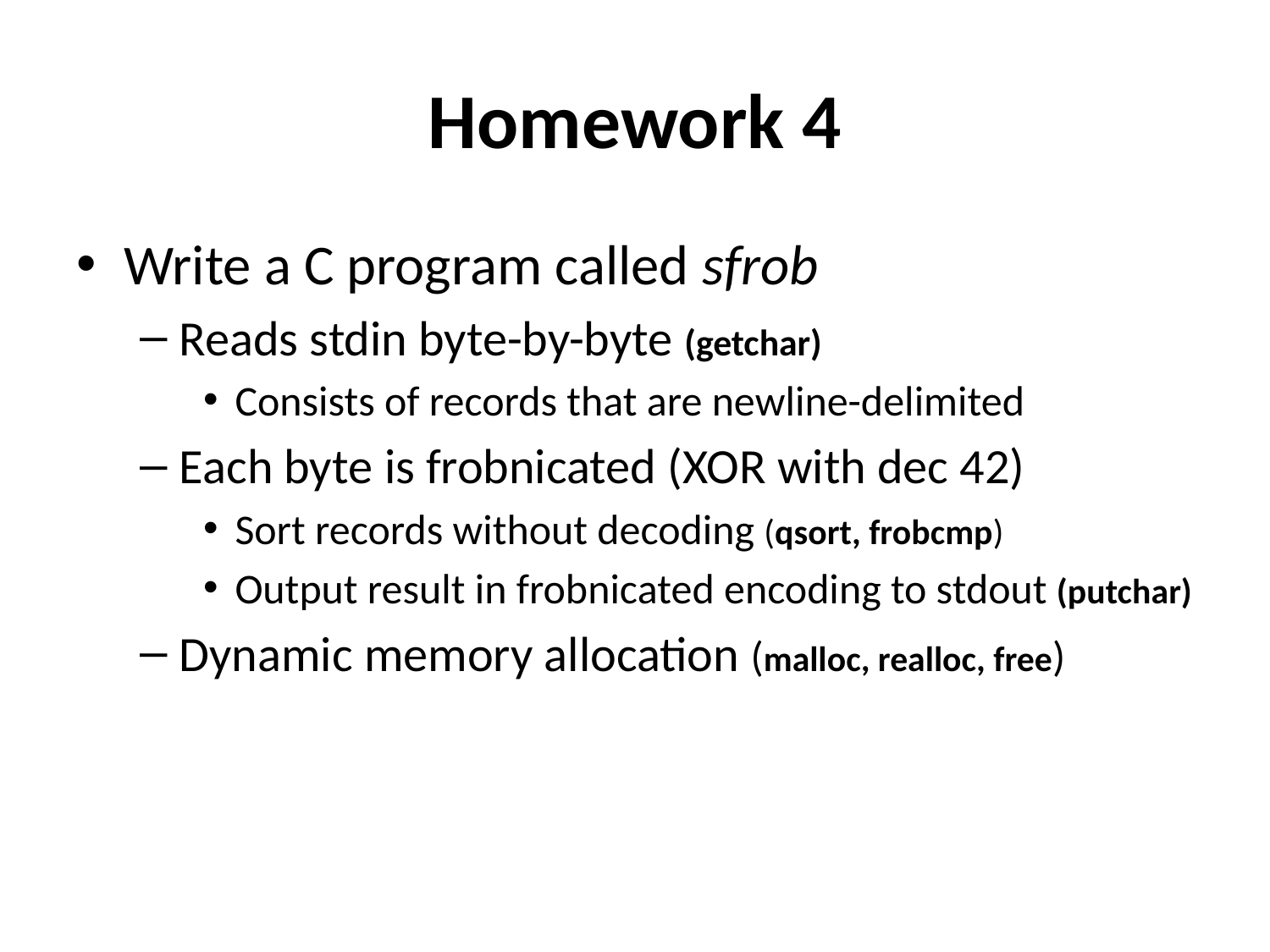

# Homework 4
Write a C program called sfrob
Reads stdin byte-by-byte (getchar)
Consists of records that are newline-delimited
Each byte is frobnicated (XOR with dec 42)
Sort records without decoding (qsort, frobcmp)
Output result in frobnicated encoding to stdout (putchar)
Dynamic memory allocation (malloc, realloc, free)